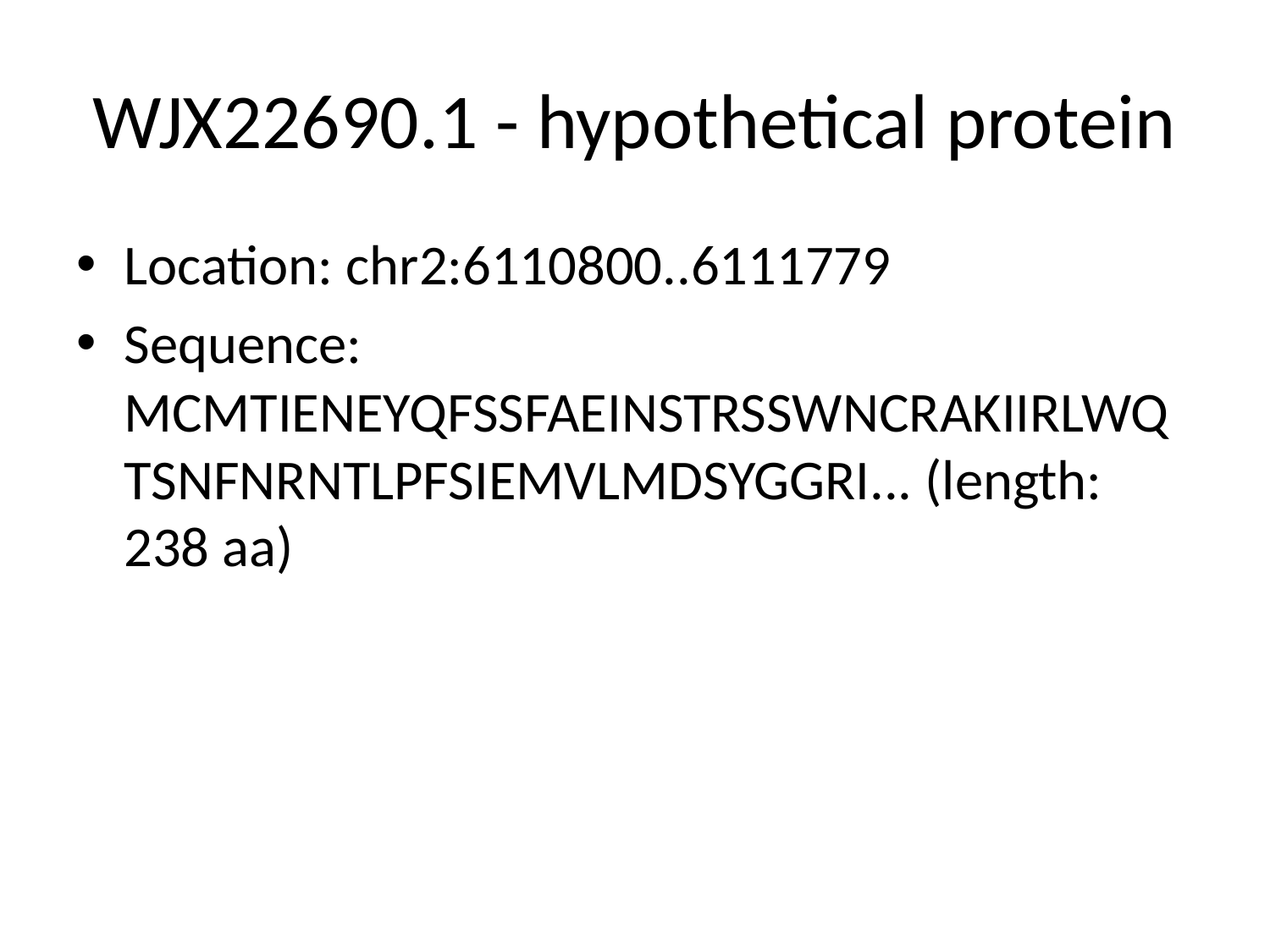

# WJX22690.1 - hypothetical protein
Location: chr2:6110800..6111779
Sequence: MCMTIENEYQFSSFAEINSTRSSWNCRAKIIRLWQTSNFNRNTLPFSIEMVLMDSYGGRI... (length: 238 aa)